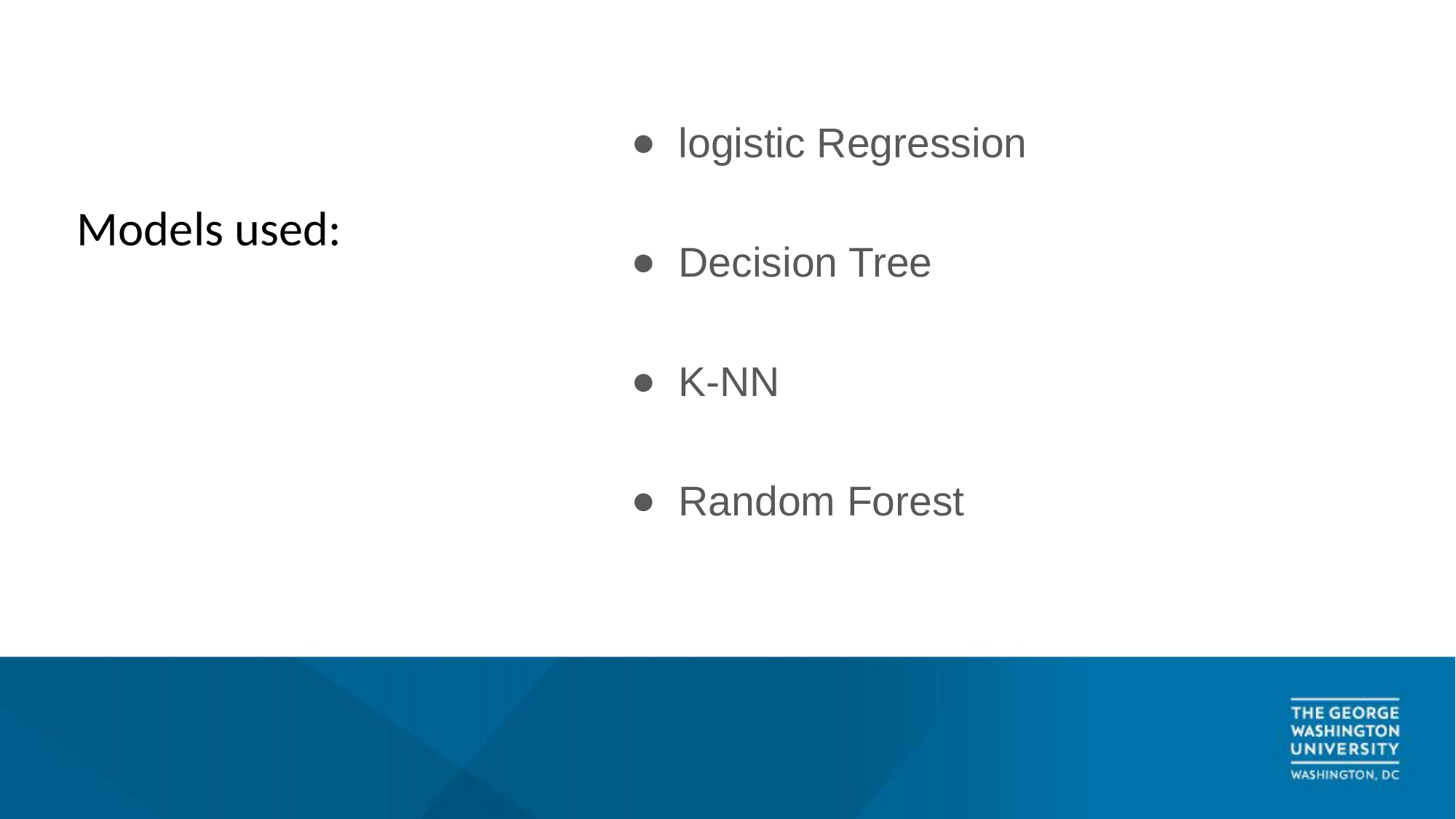

logistic Regression

Decision Tree

K-NN

Random Forest
Models used: